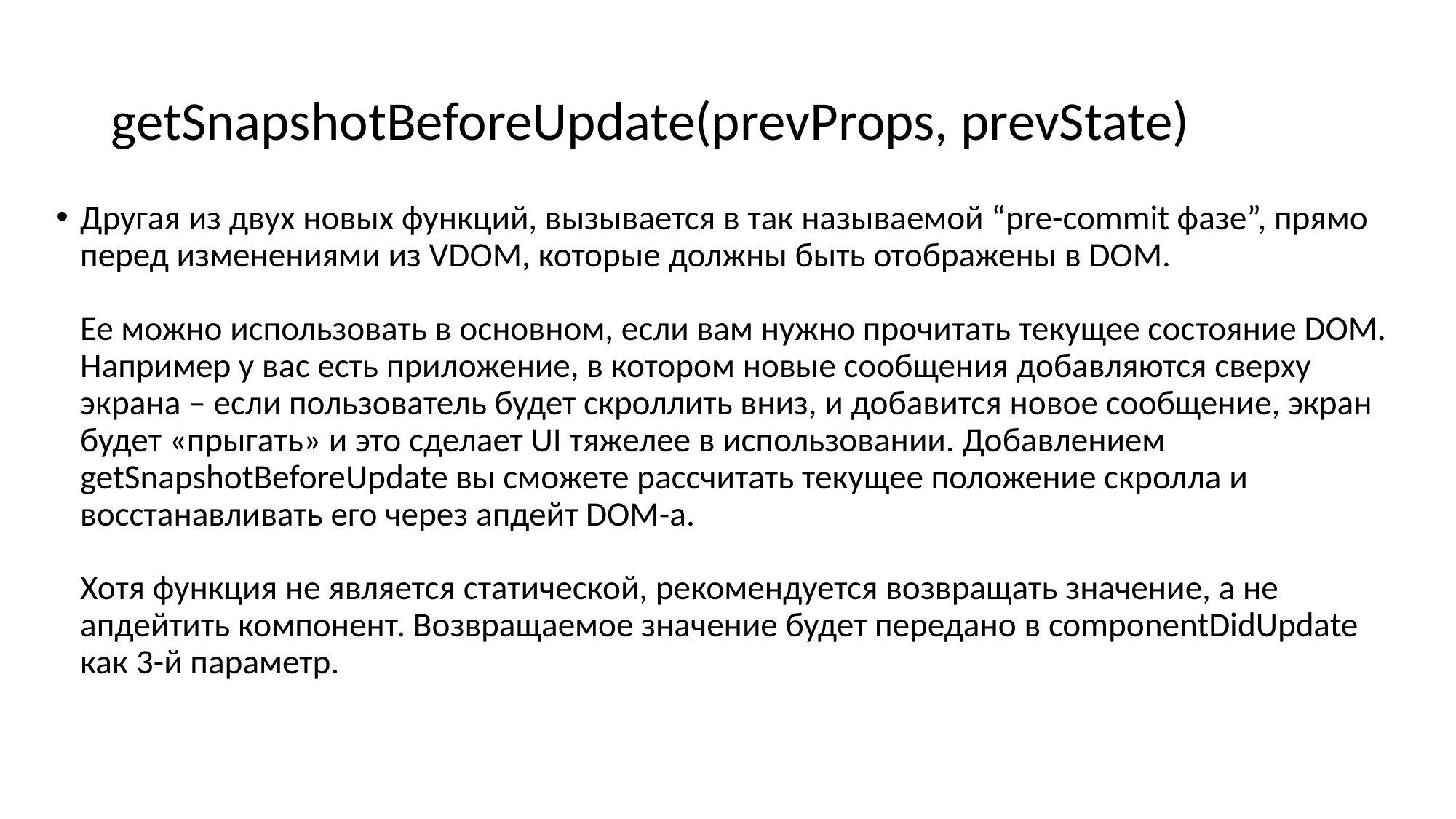

# getSnapshotBeforeUpdate(prevProps, prevState)
Другая из двух новых функций, вызывается в так называемой “pre-commit фазе”, прямо перед изменениями из VDOM, которые должны быть отображены в DOM.
Ее можно использовать в основном, если вам нужно прочитать текущее состояние DOM.
Например у вас есть приложение, в котором новые сообщения добавляются сверху экрана – если пользователь будет скроллить вниз, и добавится новое сообщение, экран будет «прыгать» и это сделает UI тяжелее в использовании. Добавлением getSnapshotBeforeUpdate вы сможете рассчитать текущее положение скролла и восстанавливать его через апдейт DOM-а.
Хотя функция не является статической, рекомендуется возвращать значение, а не апдейтить компонент. Возвращаемое значение будет передано в componentDidUpdate как 3-й параметр.